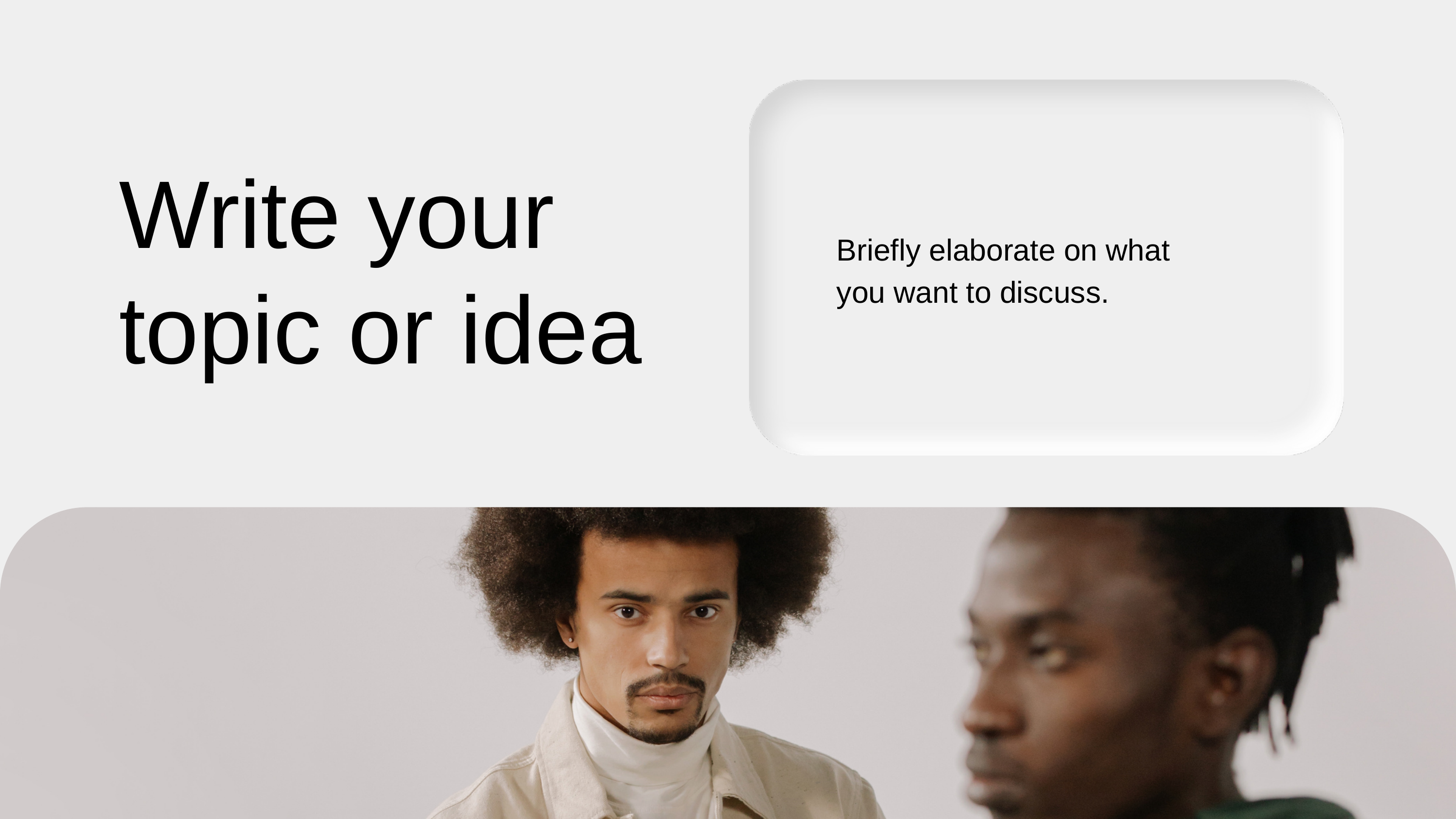

Write your topic or idea
Briefly elaborate on what
you want to discuss.